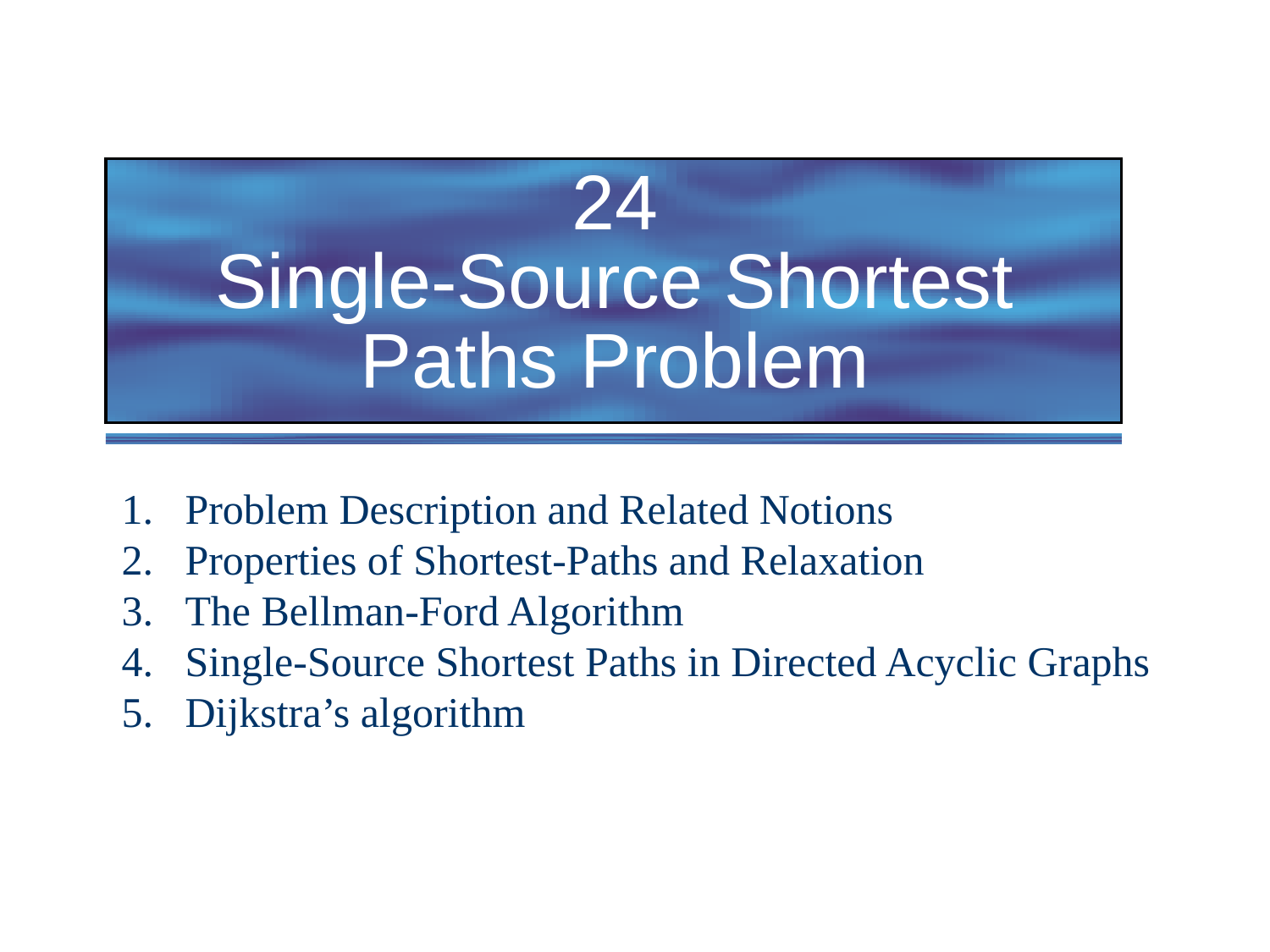

# 24 Single-Source Shortest Paths Problem
Problem Description and Related Notions
Properties of Shortest-Paths and Relaxation
The Bellman-Ford Algorithm
Single-Source Shortest Paths in Directed Acyclic Graphs
Dijkstra’s algorithm